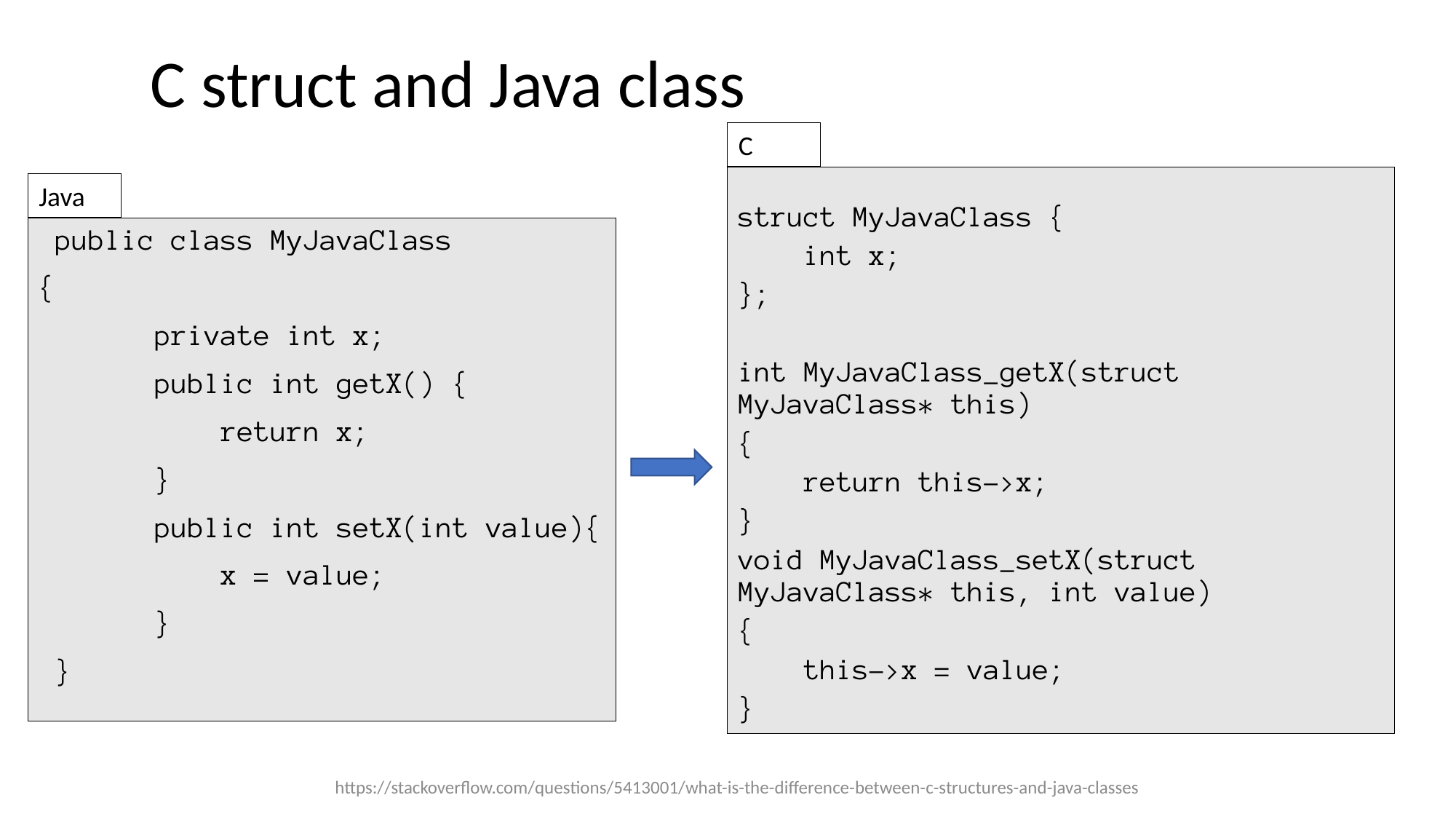

# C struct and Java class
C

struct MyJavaClass {
    int x;
};

int MyJavaClass_getX(struct MyJavaClass* this)
{
    return this->x;
}
void MyJavaClass_setX(struct MyJavaClass* this, int value)
{
    this->x = value;
}
Java
 public class MyJavaClass
{
       private int x;
       public int getX() {
           return x;
       }
       public int setX(int value){
           x = value;
       }
 }

https://stackoverflow.com/questions/5413001/what-is-the-difference-between-c-structures-and-java-classes